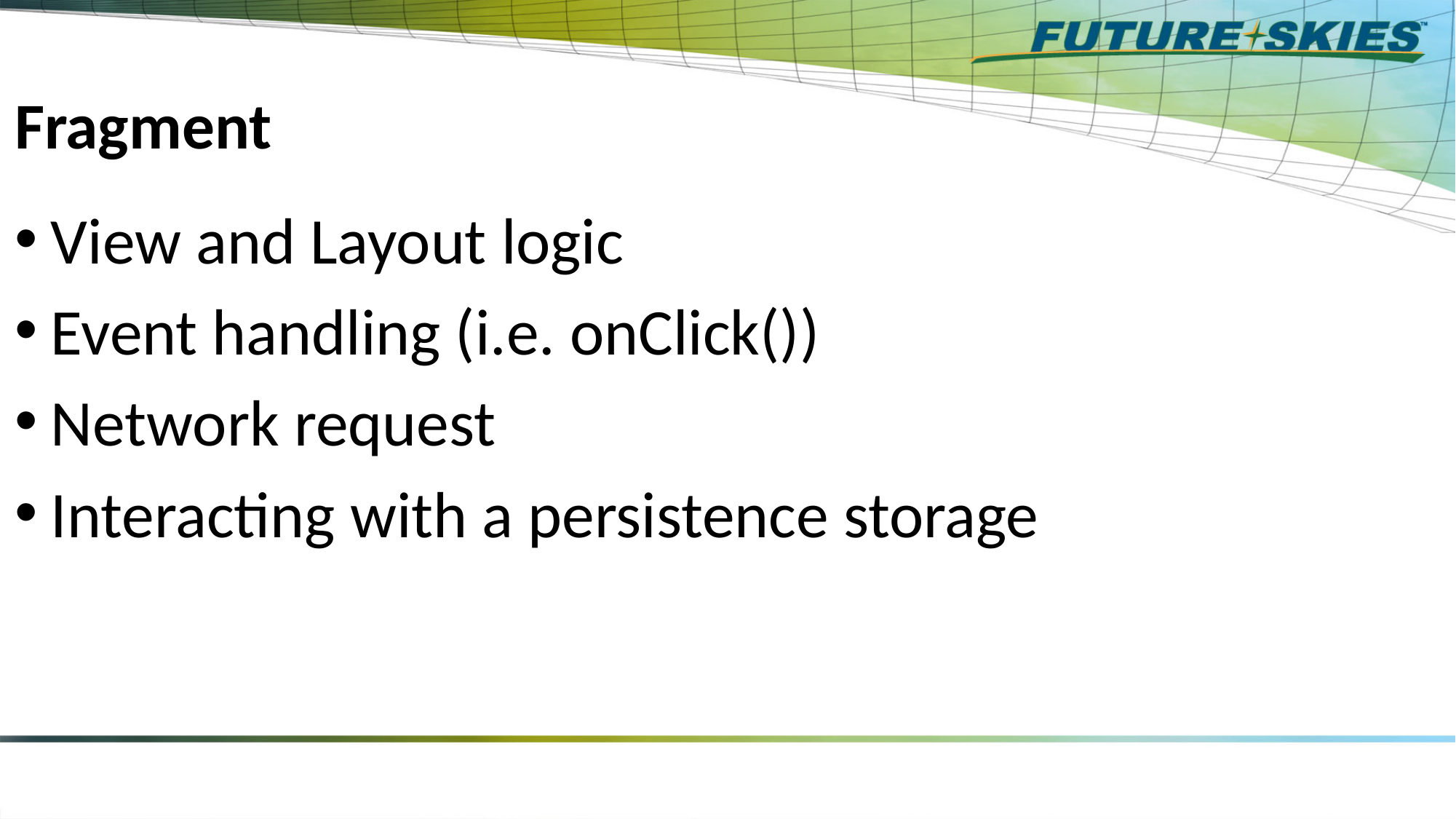

# Fragment
View and Layout logic
Event handling (i.e. onClick())
Network request
Interacting with a persistence storage